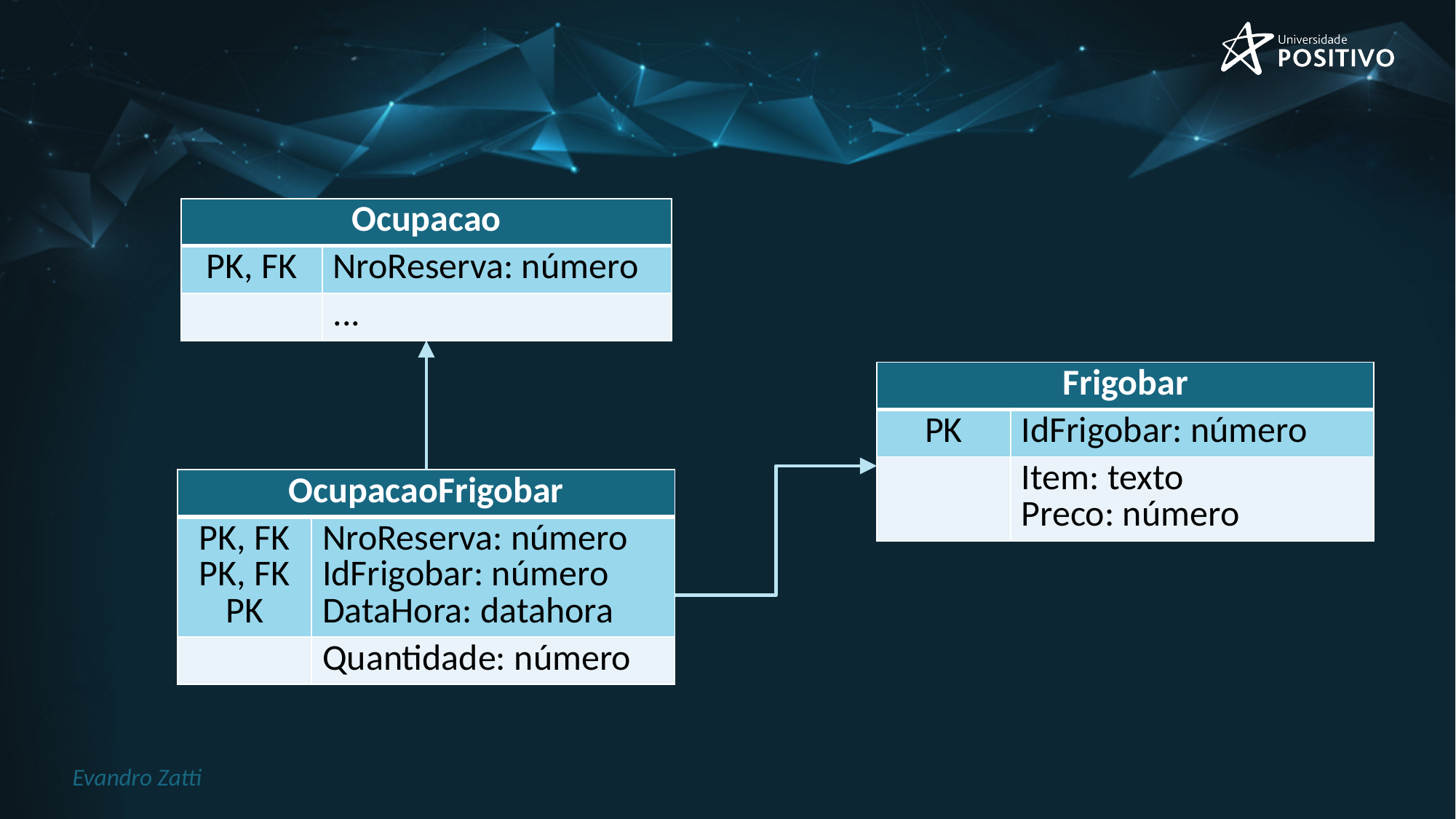

| Ocupacao |  |
| --- | --- |
| PK, FK | NroReserva: número |
|  | ... |
| Frigobar |  |
| --- | --- |
| PK | IdFrigobar: número |
|  | Item: texto Preco: número |
| OcupacaoFrigobar |  |
| --- | --- |
| PK, FK PK, FK PK | NroReserva: número IdFrigobar: número DataHora: datahora |
|  | Quantidade: número |